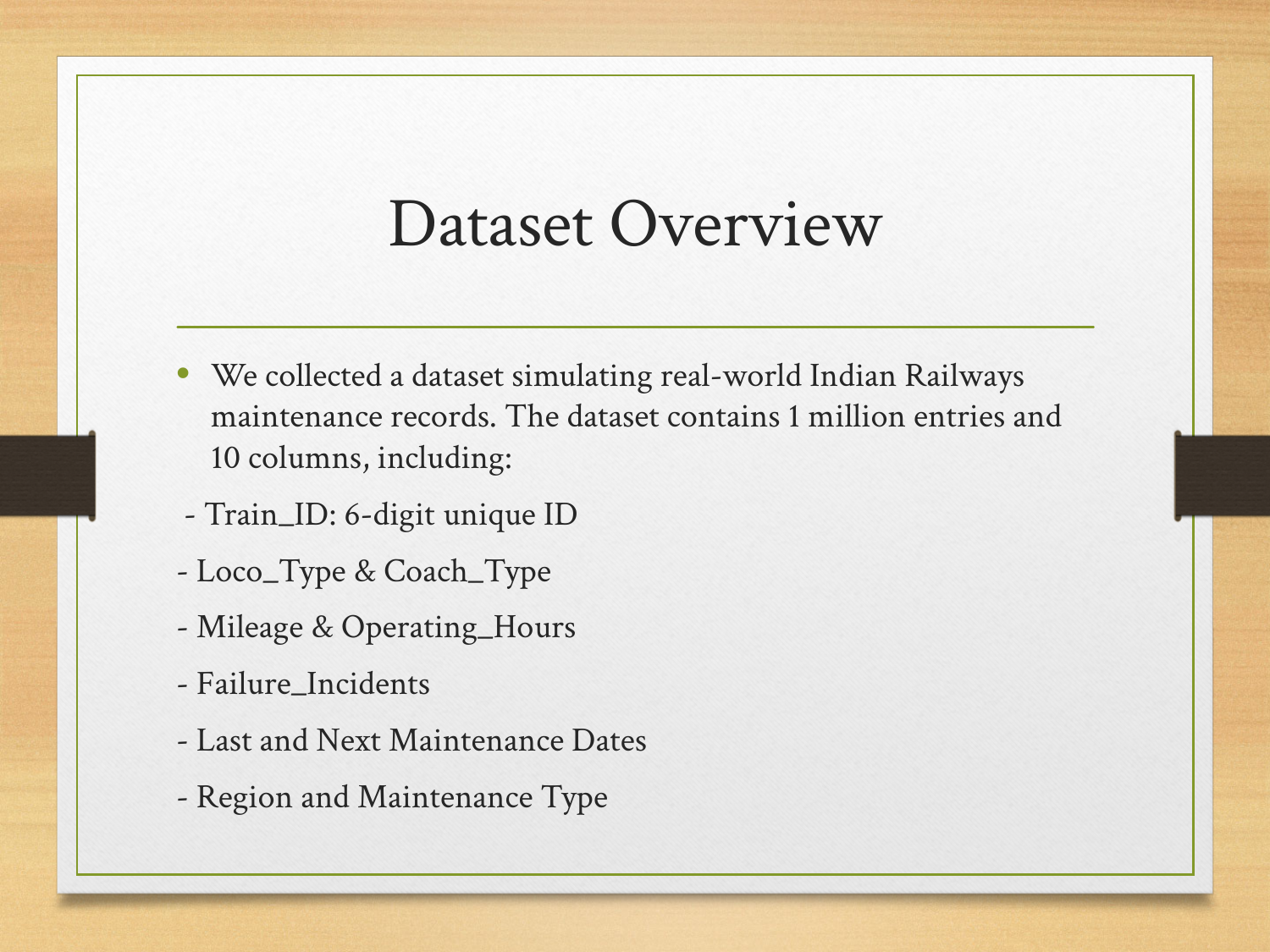

# Dataset Overview
We collected a dataset simulating real-world Indian Railways maintenance records. The dataset contains 1 million entries and 10 columns, including:
 - Train_ID: 6-digit unique ID
- Loco_Type & Coach_Type
- Mileage & Operating_Hours
- Failure_Incidents
- Last and Next Maintenance Dates
- Region and Maintenance Type